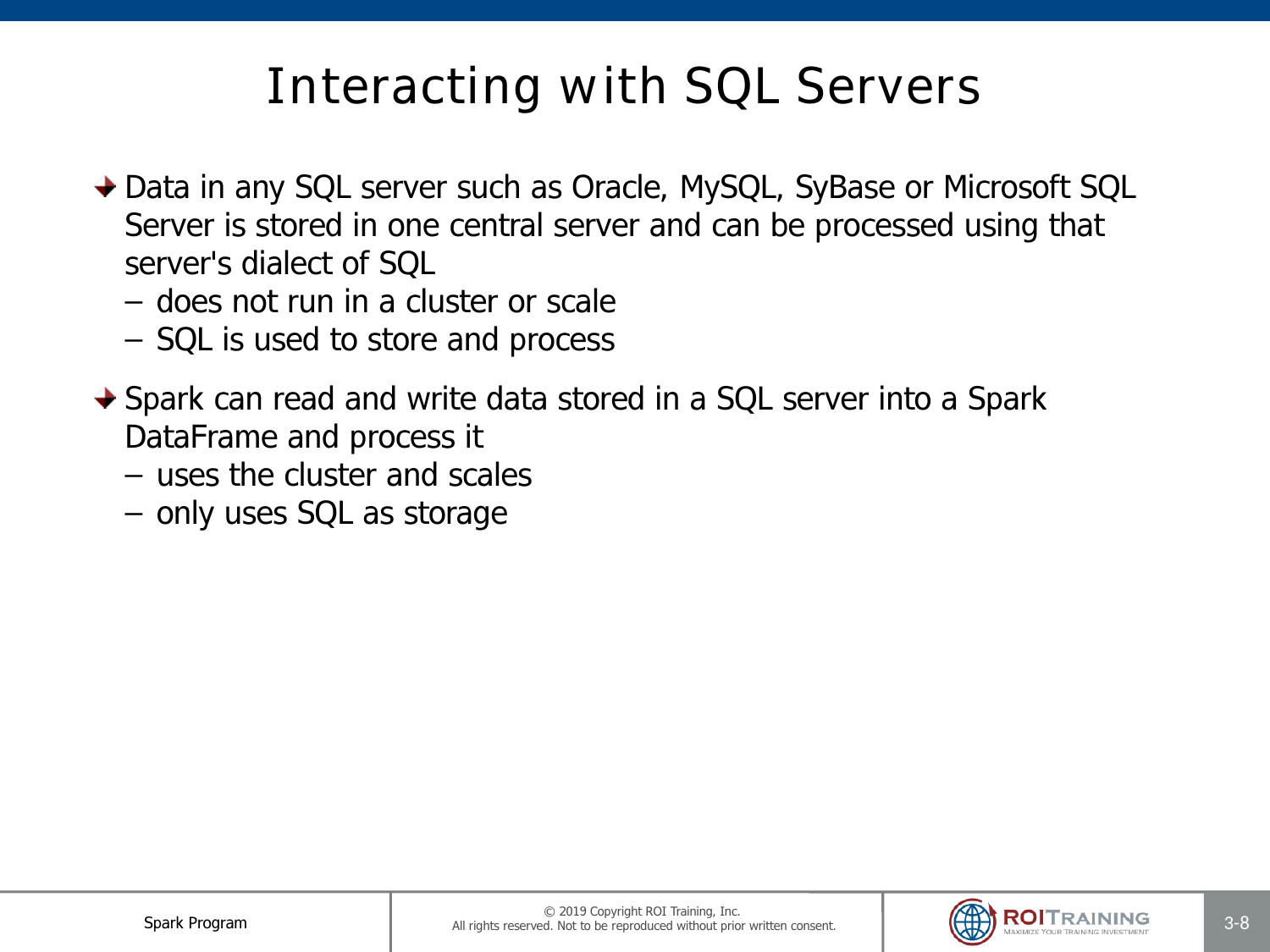

# Interacting with SQL Servers
Data in any SQL server such as Oracle, MySQL, SyBase or Microsoft SQL Server is stored in one central server and can be processed using that server's dialect of SQL
does not run in a cluster or scale
SQL is used to store and process
Spark can read and write data stored in a SQL server into a Spark DataFrame and process it
uses the cluster and scales
only uses SQL as storage